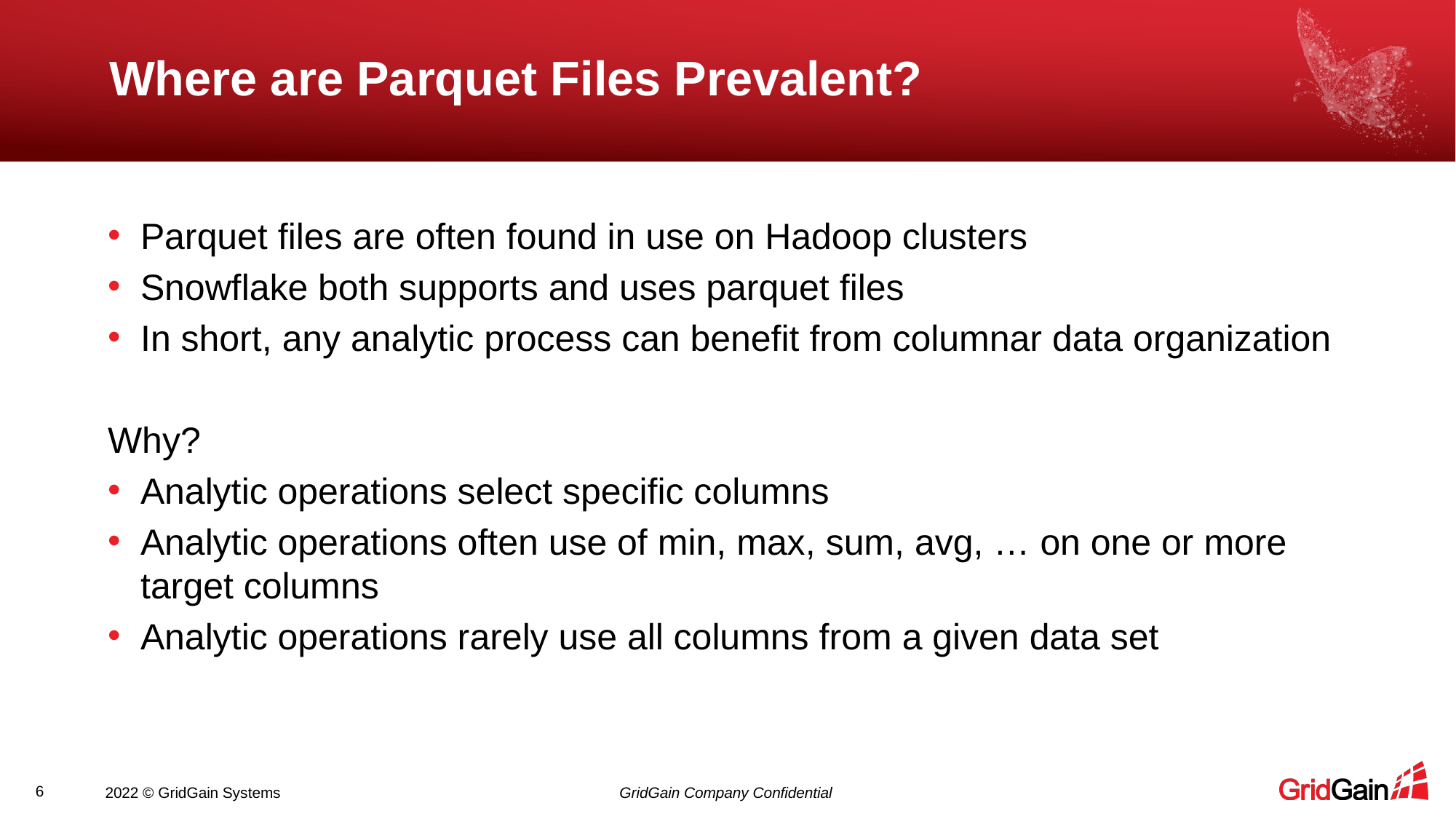

# Where are Parquet Files Prevalent?
Parquet files are often found in use on Hadoop clusters
Snowflake both supports and uses parquet files
In short, any analytic process can benefit from columnar data organization

Why?
Analytic operations select specific columns
Analytic operations often use of min, max, sum, avg, … on one or more target columns
Analytic operations rarely use all columns from a given data set
6